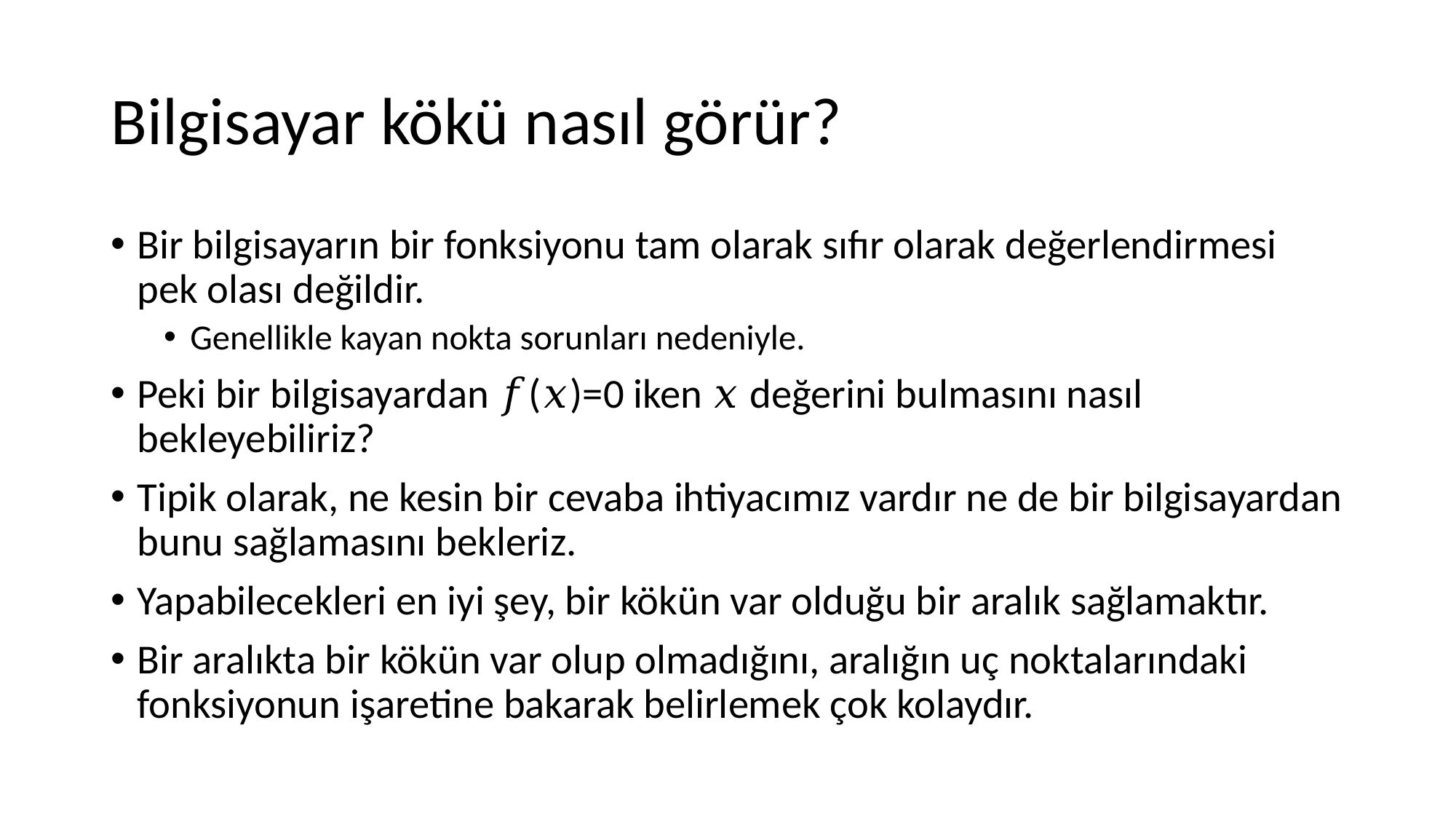

# Bilgisayar kökü nasıl görür?
Bir bilgisayarın bir fonksiyonu tam olarak sıfır olarak değerlendirmesi pek olası değildir.
Genellikle kayan nokta sorunları nedeniyle.
Peki bir bilgisayardan 𝑓(𝑥)=0 iken 𝑥 değerini bulmasını nasıl bekleyebiliriz?
Tipik olarak, ne kesin bir cevaba ihtiyacımız vardır ne de bir bilgisayardan bunu sağlamasını bekleriz.
Yapabilecekleri en iyi şey, bir kökün var olduğu bir aralık sağlamaktır.
Bir aralıkta bir kökün var olup olmadığını, aralığın uç noktalarındaki fonksiyonun işaretine bakarak belirlemek çok kolaydır.